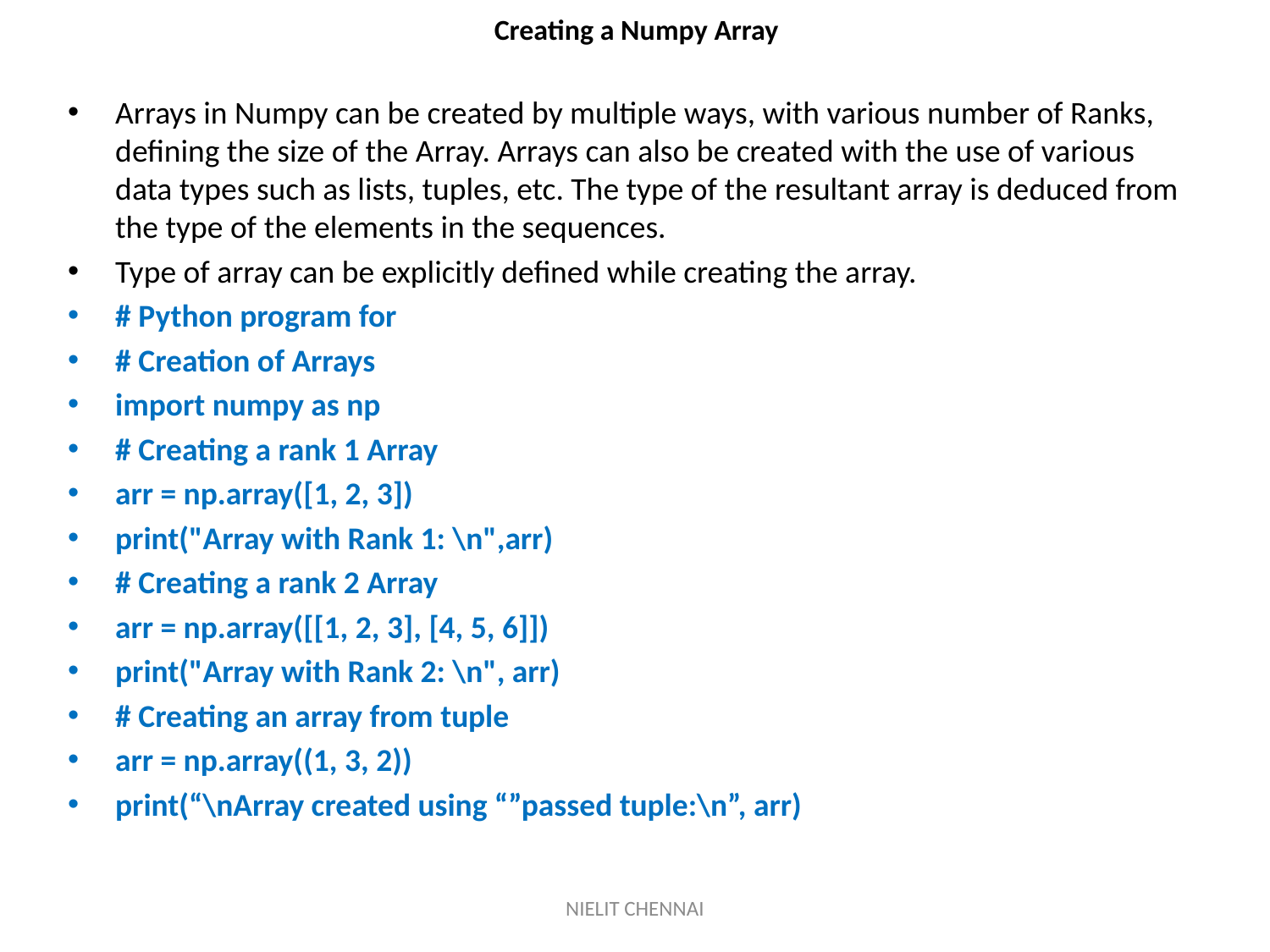

# Creating a Numpy Array
Arrays in Numpy can be created by multiple ways, with various number of Ranks, defining the size of the Array. Arrays can also be created with the use of various data types such as lists, tuples, etc. The type of the resultant array is deduced from the type of the elements in the sequences.
Type of array can be explicitly defined while creating the array.
# Python program for
# Creation of Arrays
import numpy as np
# Creating a rank 1 Array
arr = np.array([1, 2, 3])
print("Array with Rank 1: \n",arr)
# Creating a rank 2 Array
arr = np.array([[1, 2, 3], [4, 5, 6]])
print("Array with Rank 2: \n", arr)
# Creating an array from tuple
arr = np.array((1, 3, 2))
print(“\nArray created using “”passed tuple:\n”, arr)
NIELIT CHENNAI